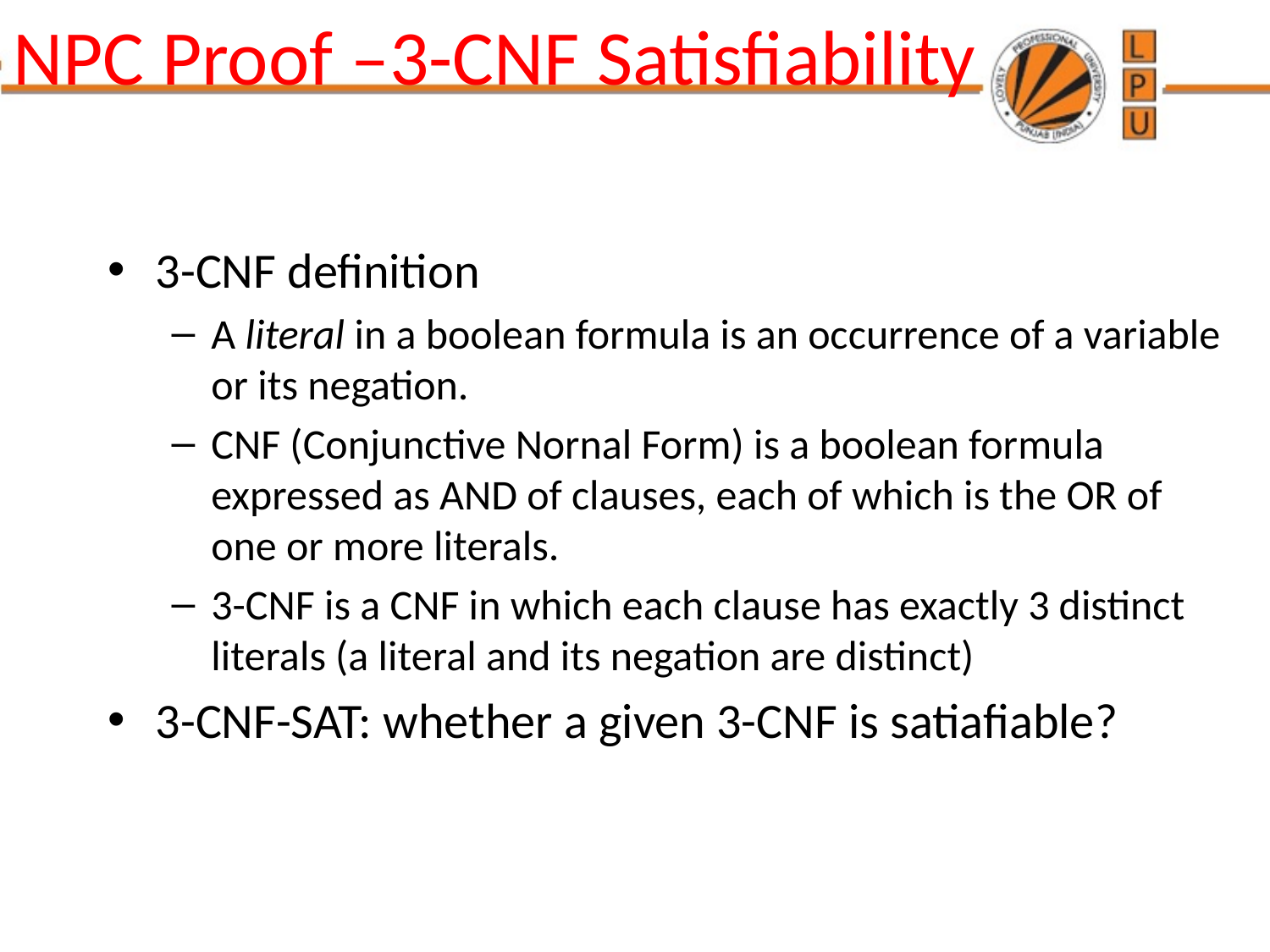

# NPC Proof –3-CNF Satisfiability
3-CNF definition
A literal in a boolean formula is an occurrence of a variable or its negation.
CNF (Conjunctive Nornal Form) is a boolean formula expressed as AND of clauses, each of which is the OR of one or more literals.
3-CNF is a CNF in which each clause has exactly 3 distinct literals (a literal and its negation are distinct)
3-CNF-SAT: whether a given 3-CNF is satiafiable?